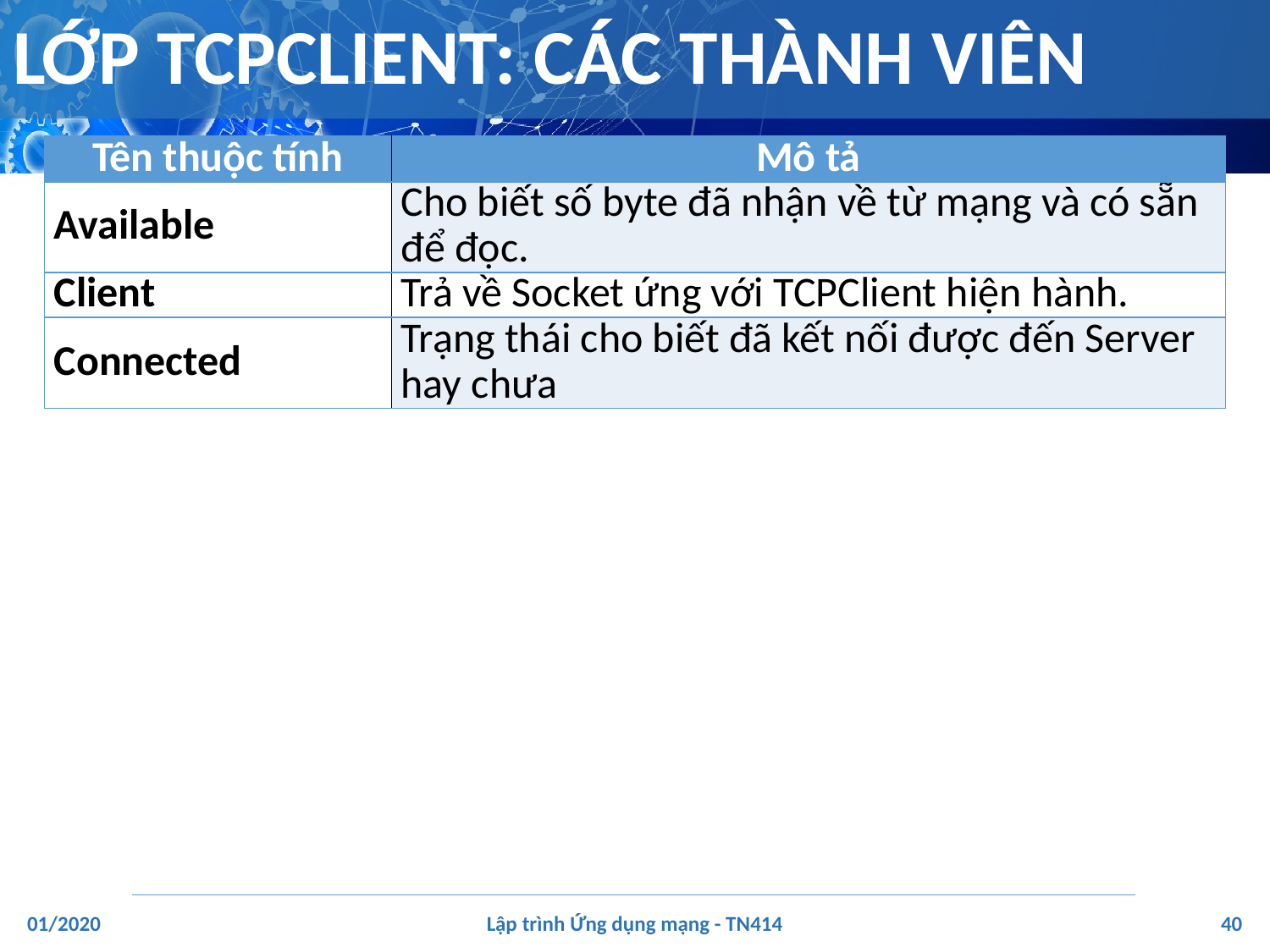

# LỚP TCPCLIENT: CÁC THÀNH VIÊN
| Tên thuộc tính | Mô tả |
| --- | --- |
| Available | Cho biết số byte đã nhận về từ mạng và có sẵn để đọc. |
| Client | Trả về Socket ứng với TCPClient hiện hành. |
| Connected | Trạng thái cho biết đã kết nối được đến Server hay chưa |
40
01/2020
Lập trình Ứng dụng mạng - TN414